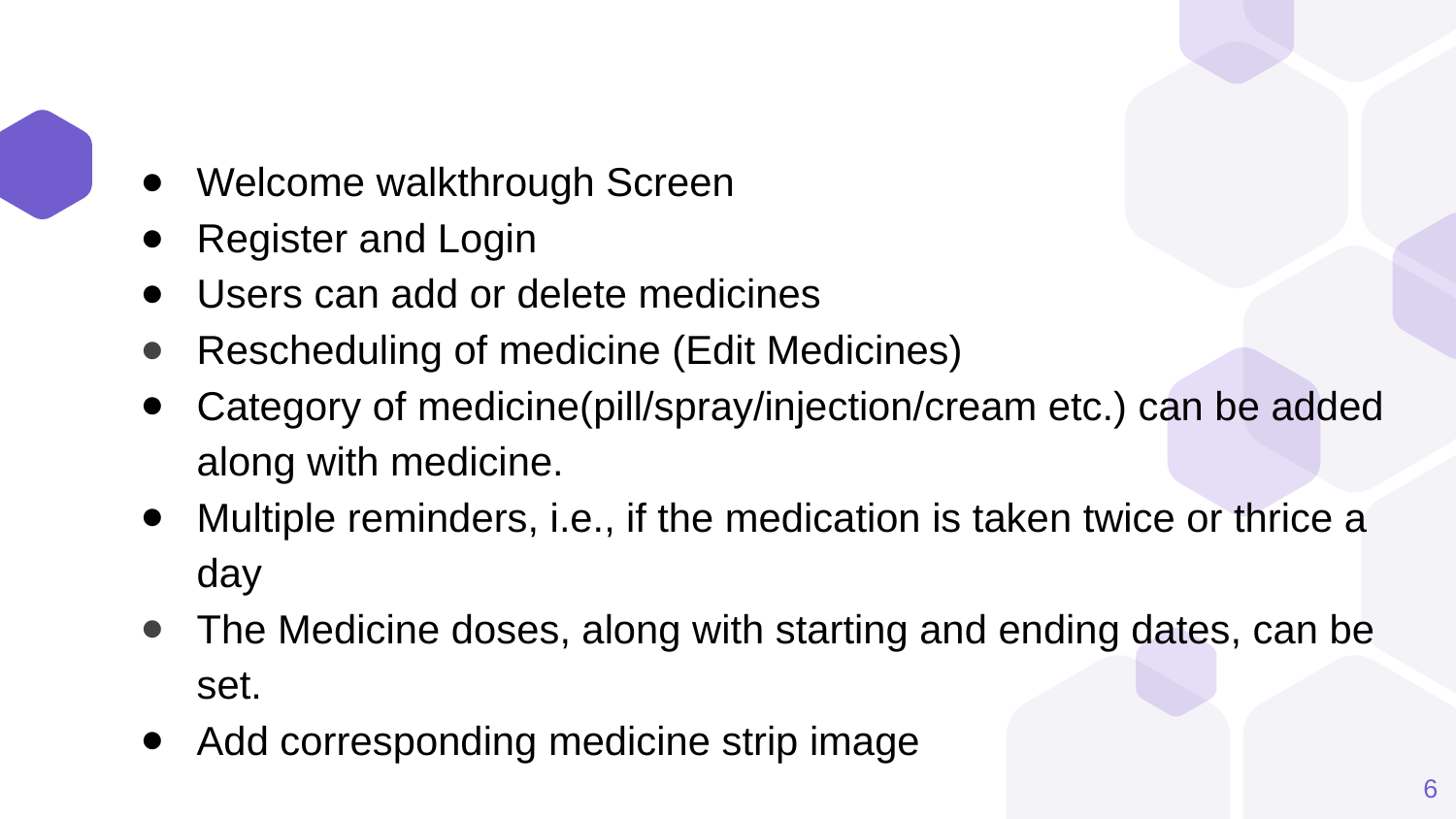

#
Welcome walkthrough Screen
Register and Login
Users can add or delete medicines
Rescheduling of medicine (Edit Medicines)
Category of medicine(pill/spray/injection/cream etc.) can be added along with medicine.
Multiple reminders, i.e., if the medication is taken twice or thrice a day
The Medicine doses, along with starting and ending dates, can be set.
Add corresponding medicine strip image

6